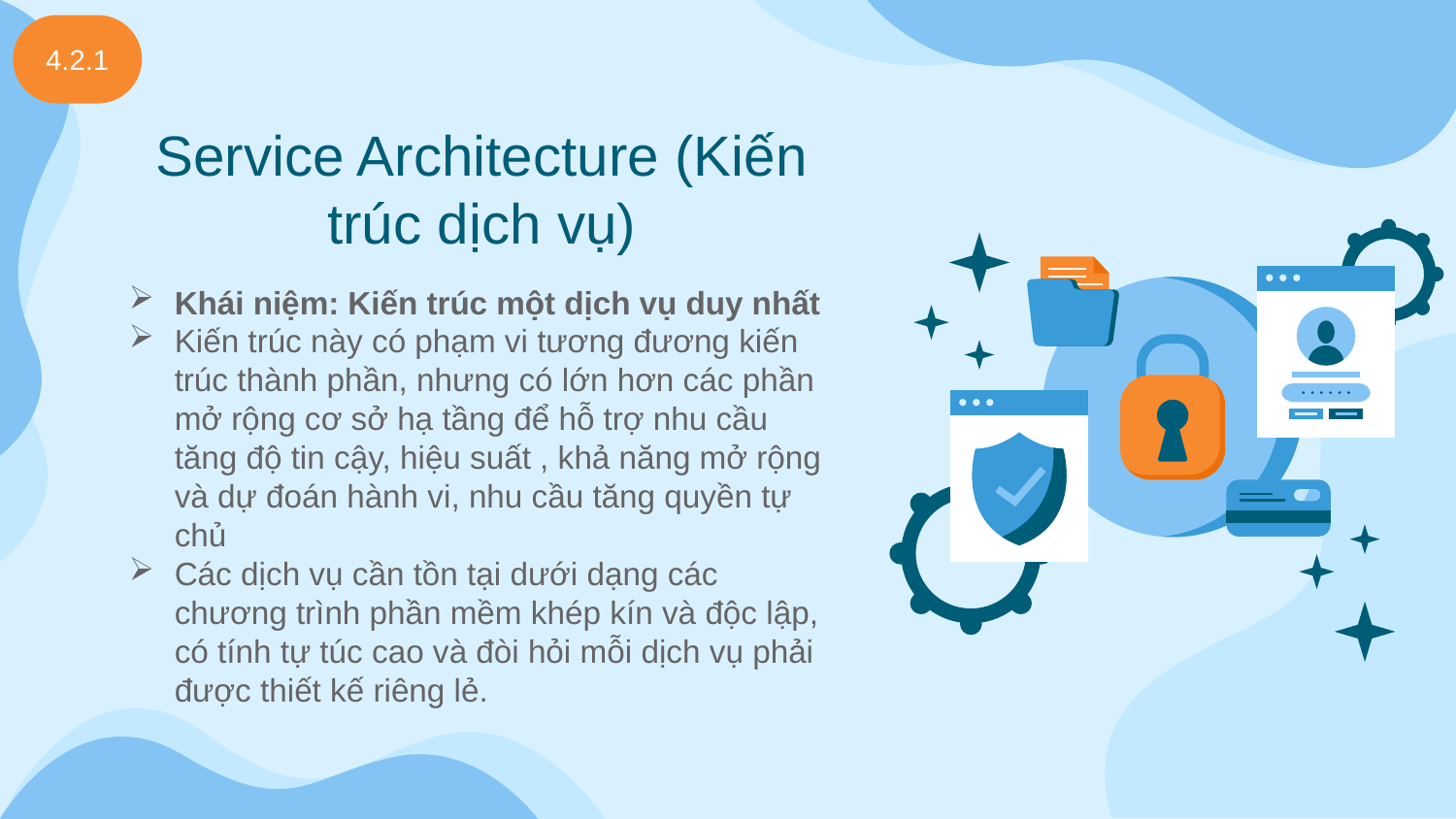

4.2.1
# Service Architecture (Kiến trúc dịch vụ)

Khái niệm: Kiến trúc một dịch vụ duy nhất
Kiến trúc này có phạm vi tương đương kiến trúc thành phần, nhưng có lớn hơn các phần mở rộng cơ sở hạ tầng để hỗ trợ nhu cầu tăng độ tin cậy, hiệu suất , khả năng mở rộng và dự đoán hành vi, nhu cầu tăng quyền tự chủ
Các dịch vụ cần tồn tại dưới dạng các chương trình phần mềm khép kín và độc lập, có tính tự túc cao và đòi hỏi mỗi dịch vụ phải được thiết kế riêng lẻ.